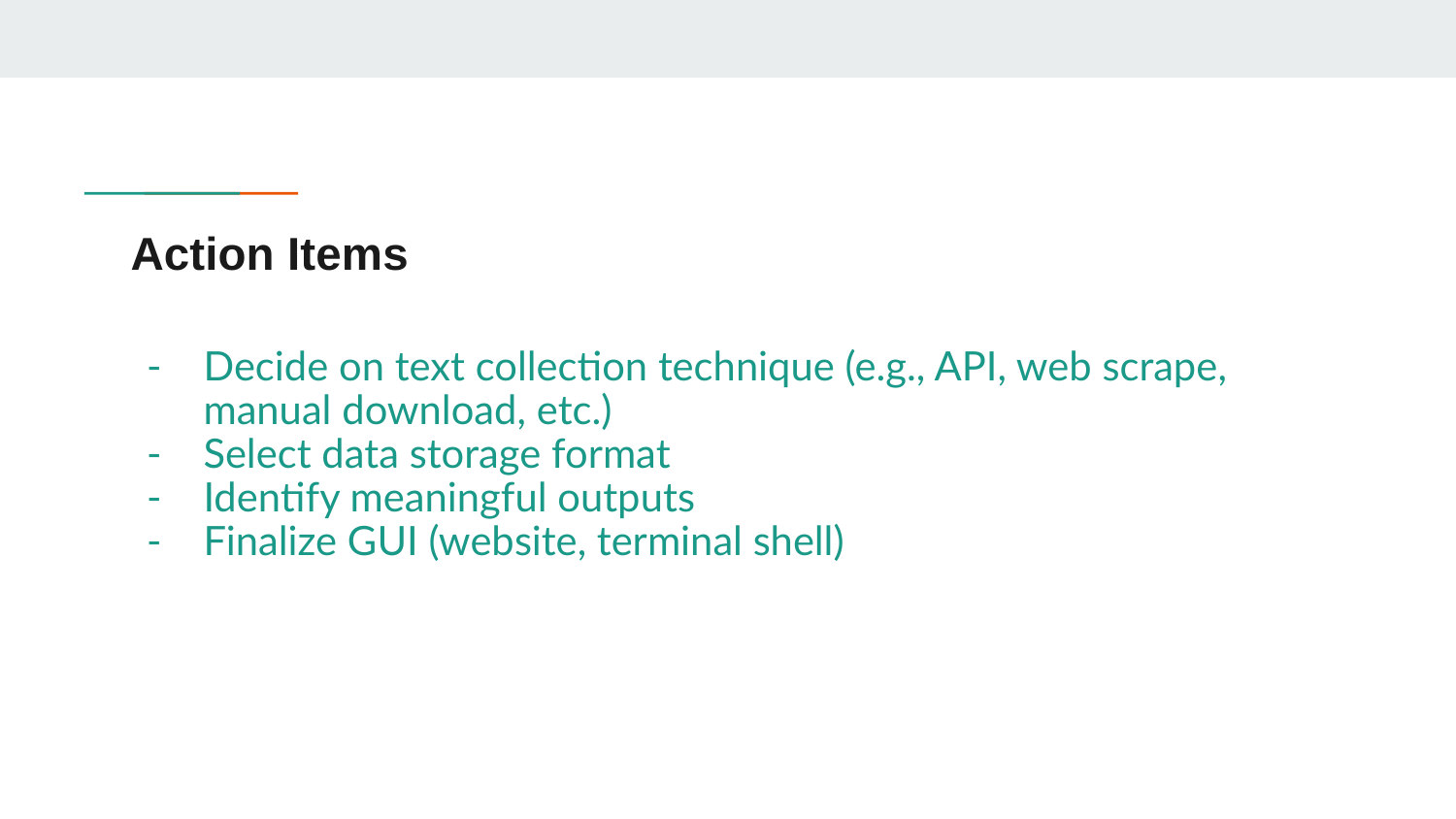

# Action Items
Decide on text collection technique (e.g., API, web scrape, manual download, etc.)
Select data storage format
Identify meaningful outputs
Finalize GUI (website, terminal shell)